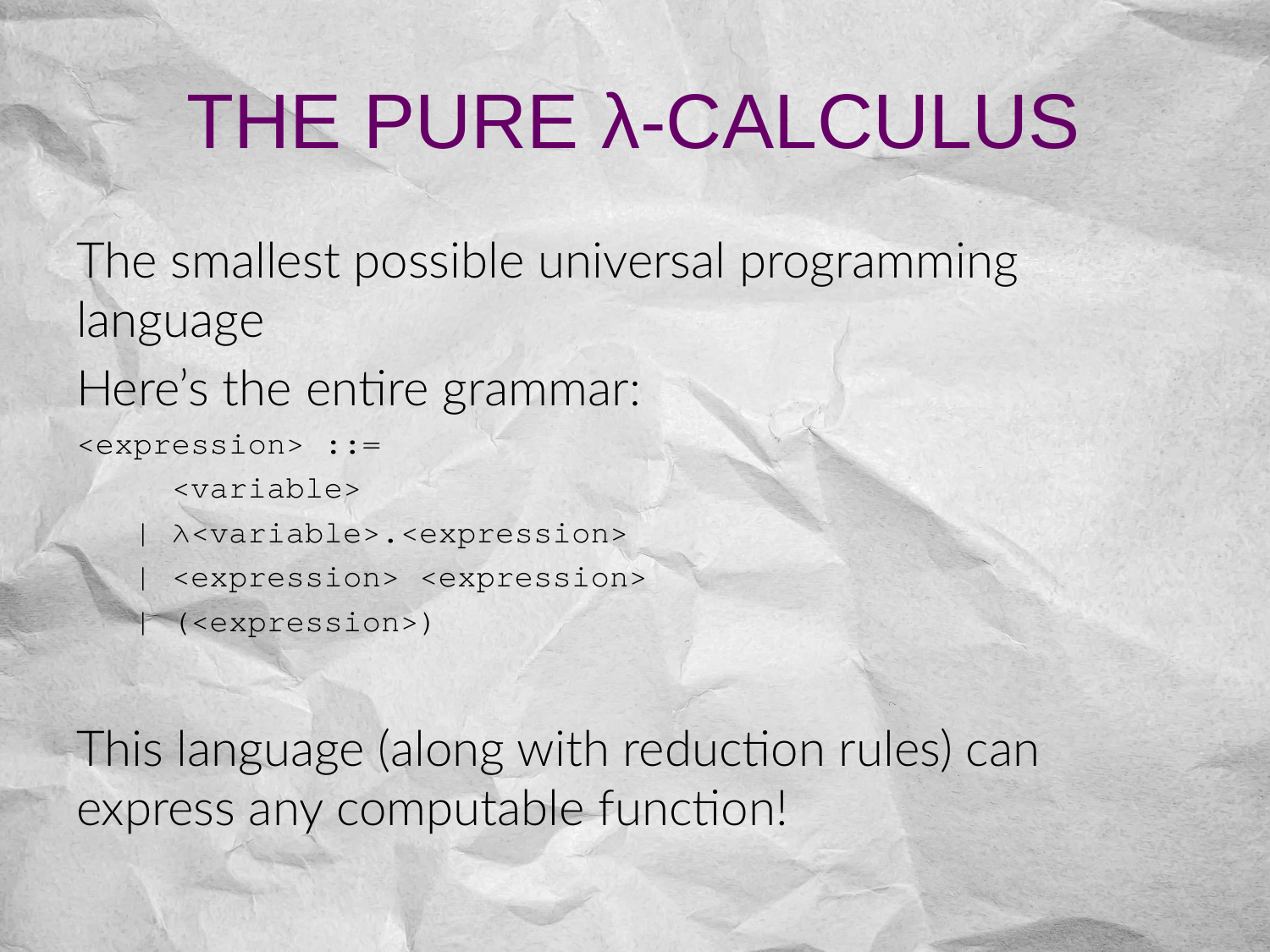

# The pure λ-Calculus
The smallest possible universal programming language
Here’s the entire grammar:
<expression> ::=
     <variable>
   | λ<variable>.<expression>
   | <expression> <expression>
   | (<expression>)

This language (along with reduction rules) can express any computable function!